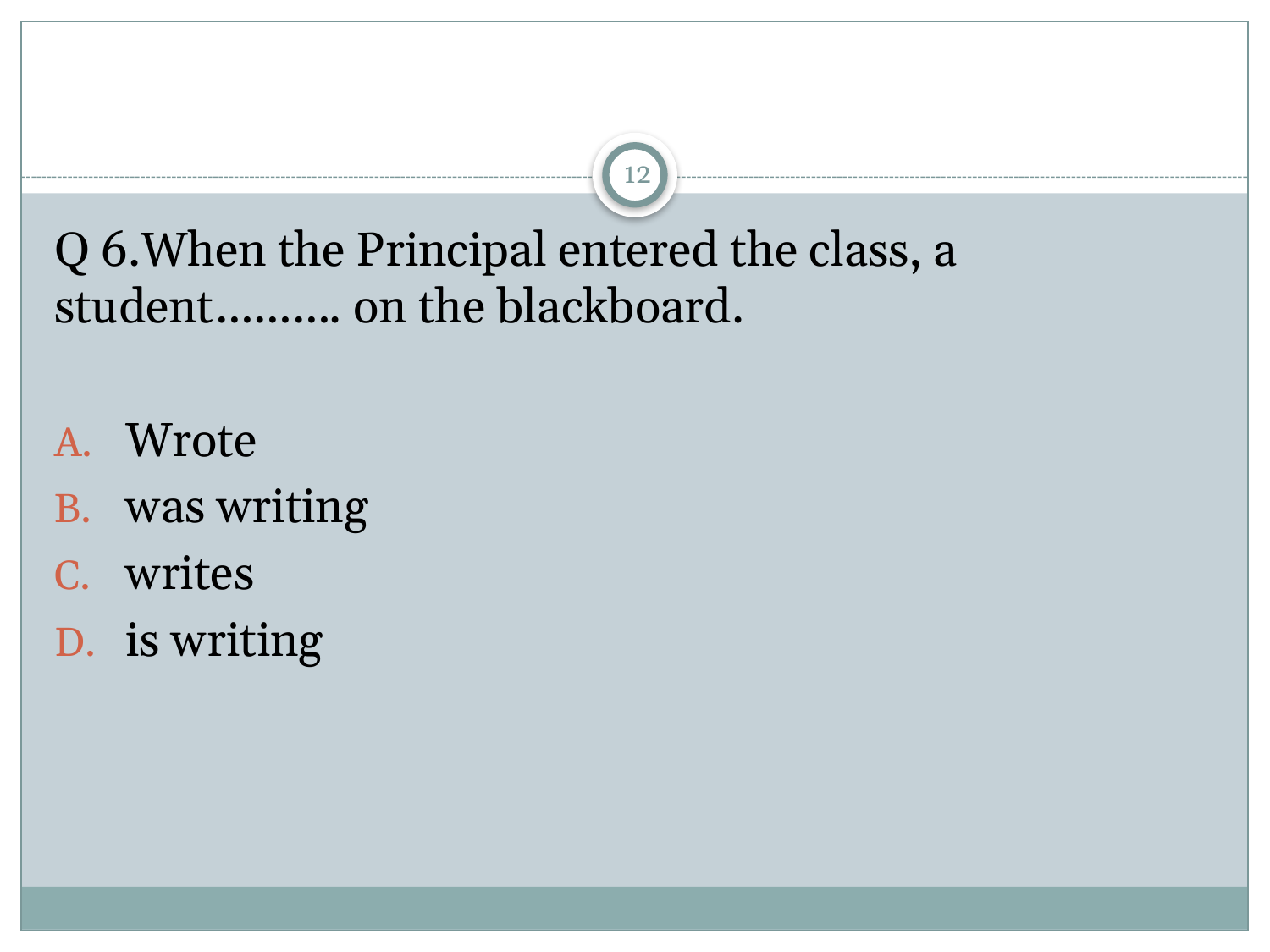

#
12
Q 6.When the Principal entered the class, a student………. on the blackboard.

Wrote
was writing
writes
is writing